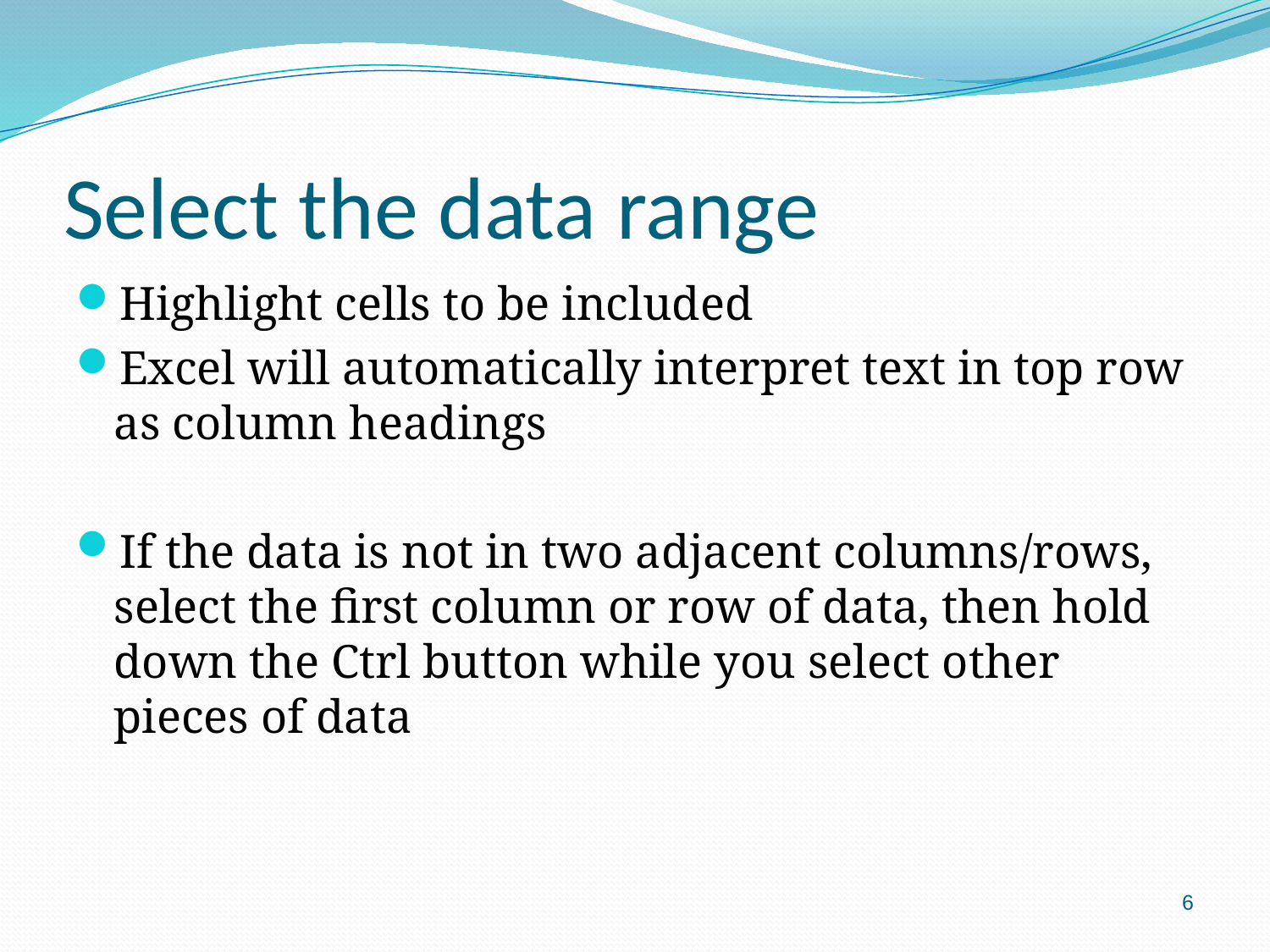

# Select the data range
Highlight cells to be included
Excel will automatically interpret text in top row as column headings

If the data is not in two adjacent columns/rows, select the first column or row of data, then hold down the Ctrl button while you select other pieces of data
6